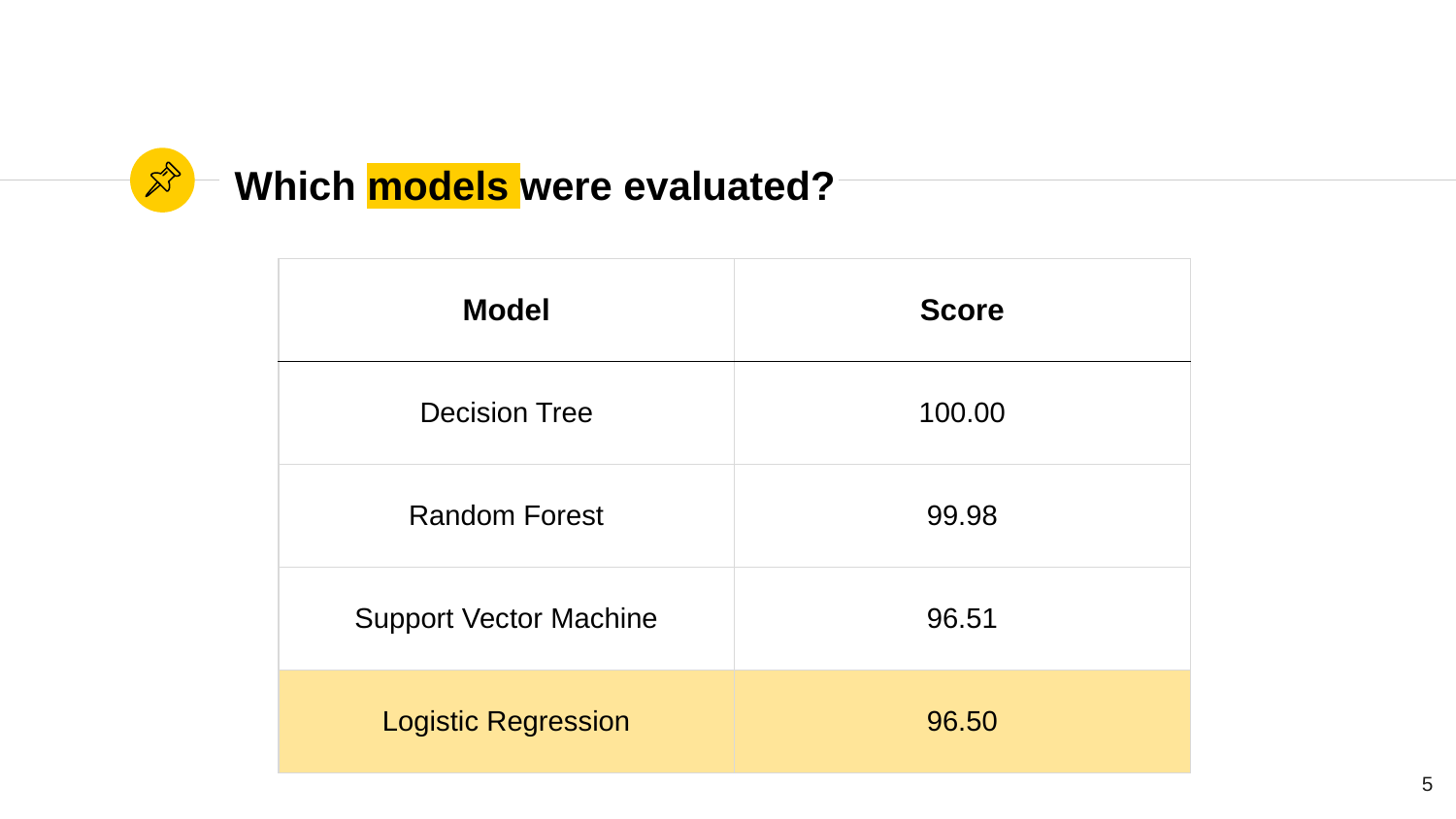

# Which models were evaluated?

| Model | Score |
| --- | --- |
| Decision Tree | 100.00 |
| Random Forest | 99.98 |
| Support Vector Machine | 96.51 |
| Logistic Regression | 96.50 |
5